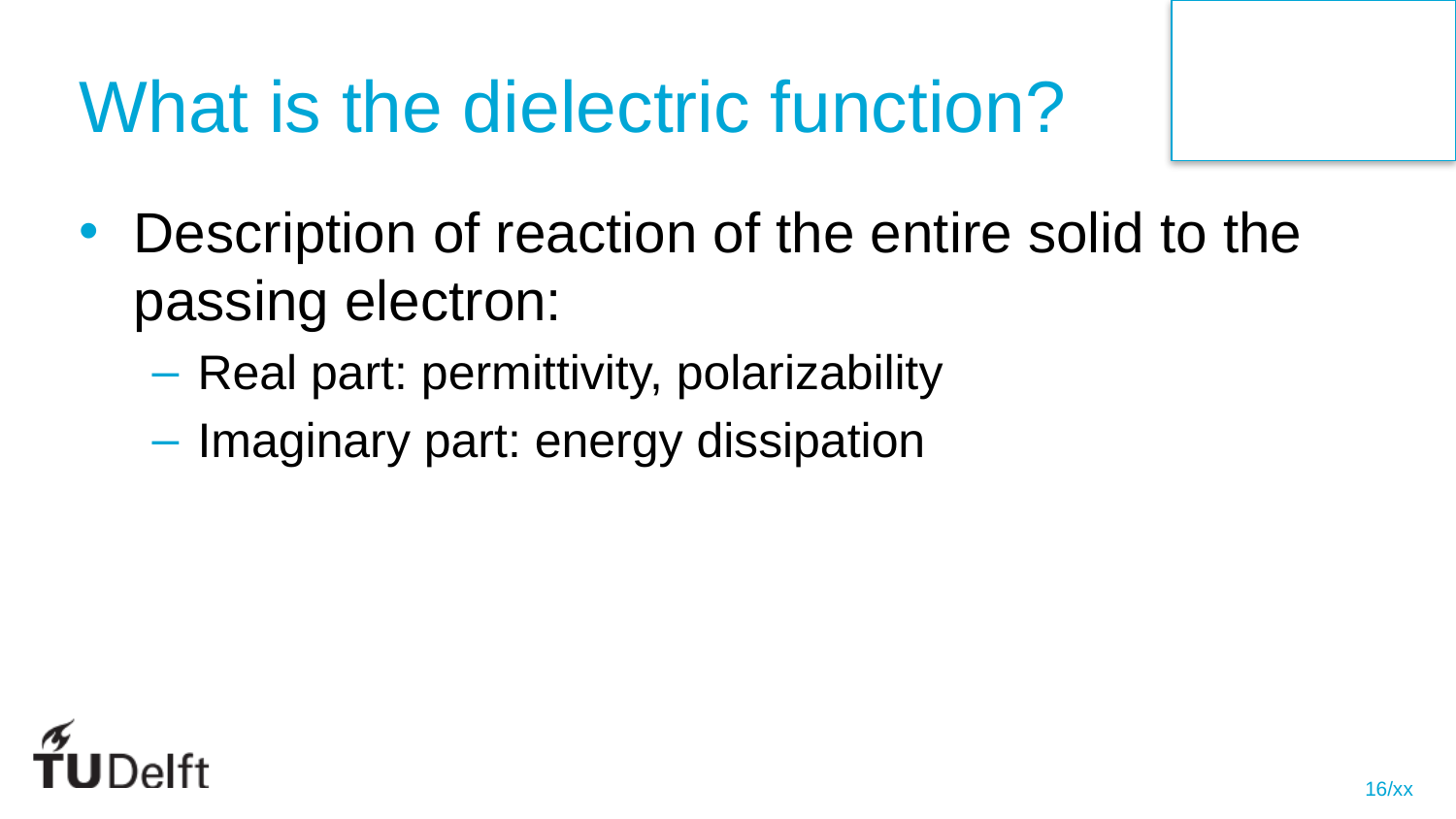

# What is the dielectric function?
Description of reaction of the entire solid to the passing electron:
Real part: permittivity, polarizability
Imaginary part: energy dissipation